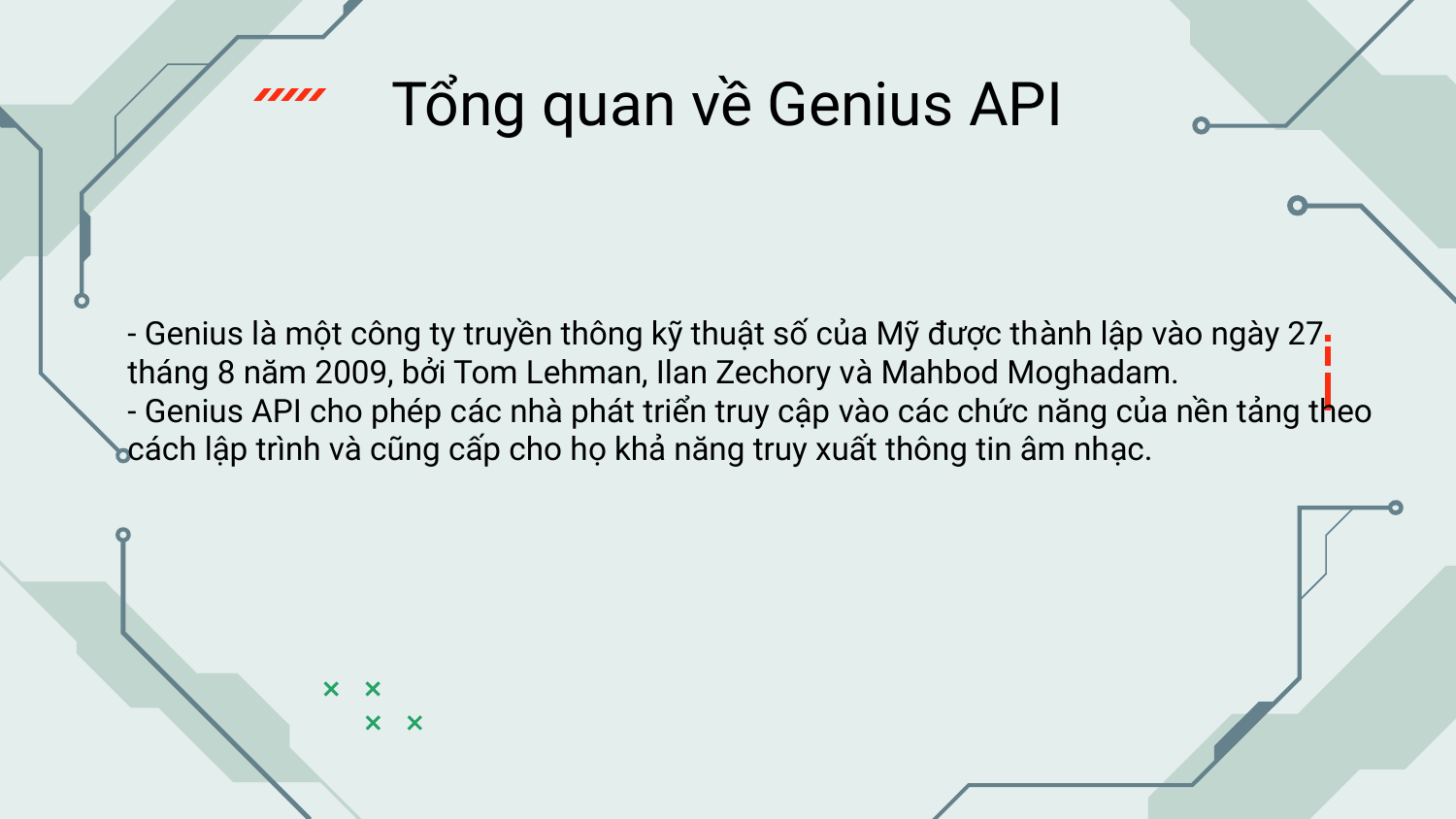

Tổng quan về Genius API
# - Genius là một công ty truyền thông kỹ thuật số của Mỹ được thành lập vào ngày 27 tháng 8 năm 2009, bởi Tom Lehman, Ilan Zechory và Mahbod Moghadam. - Genius API cho phép các nhà phát triển truy cập vào các chức năng của nền tảng theo cách lập trình và cũng cấp cho họ khả năng truy xuất thông tin âm nhạc.